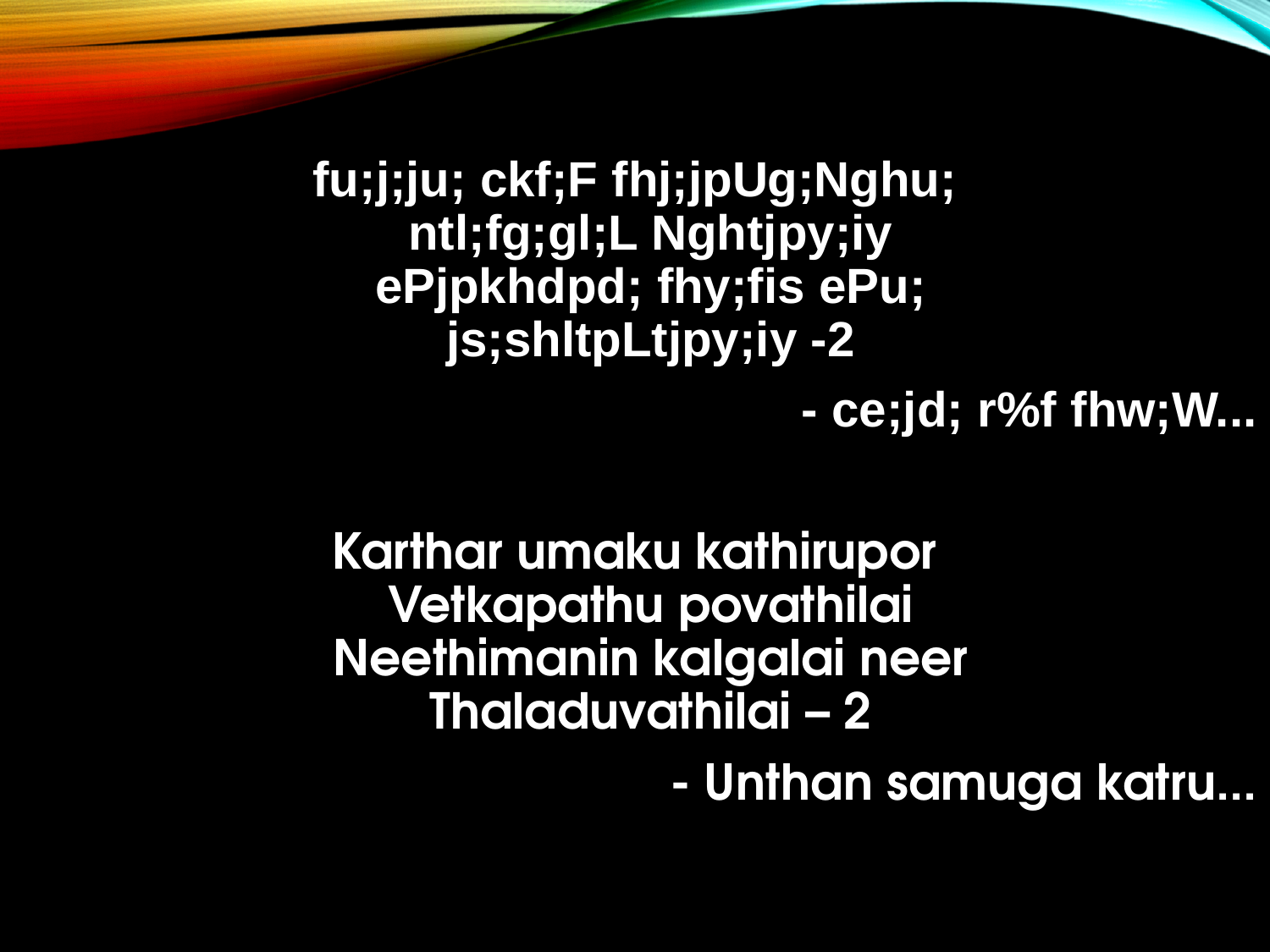

fu;j;ju; ckf;F fhj;jpUg;Nghu;
ntl;fg;gl;L Nghtjpy;iy
ePjpkhdpd; fhy;fis ePu;
js;shltpLtjpy;iy -2
- ce;jd; r%f fhw;W...

Karthar umaku kathirupor
Vetkapathu povathilai
Neethimanin kalgalai neer
Thaladuvathilai – 2
- Unthan samuga katru...